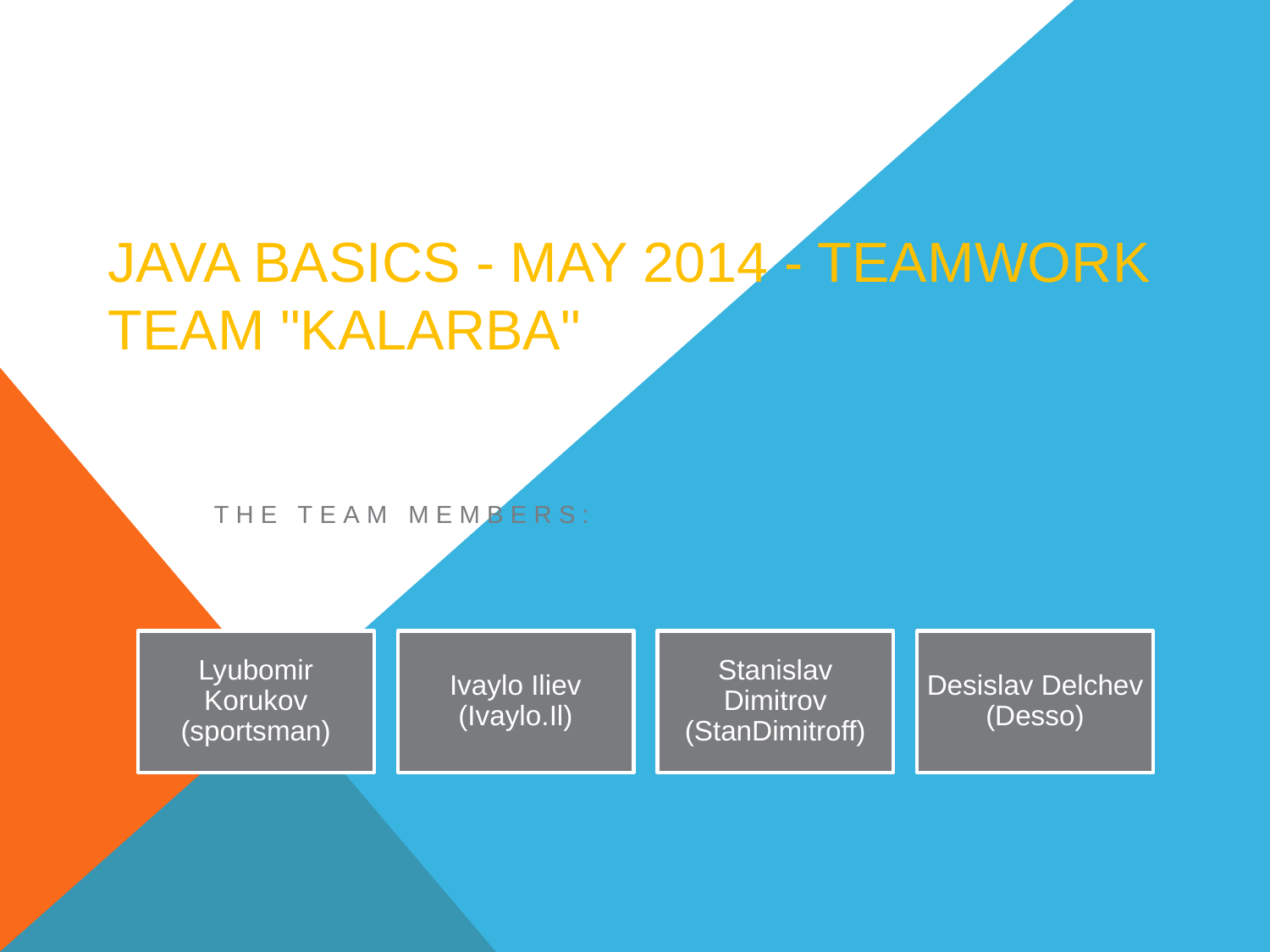

# Java Basics - May 2014 - Teamwork TEAM "KALARBA"
The team members:
Lyubomir Korukov (sportsman)
Ivaylo Iliev (Ivaylo.Il)
Stanislav Dimitrov (StanDimitroff)
Desislav Delchev (Desso)